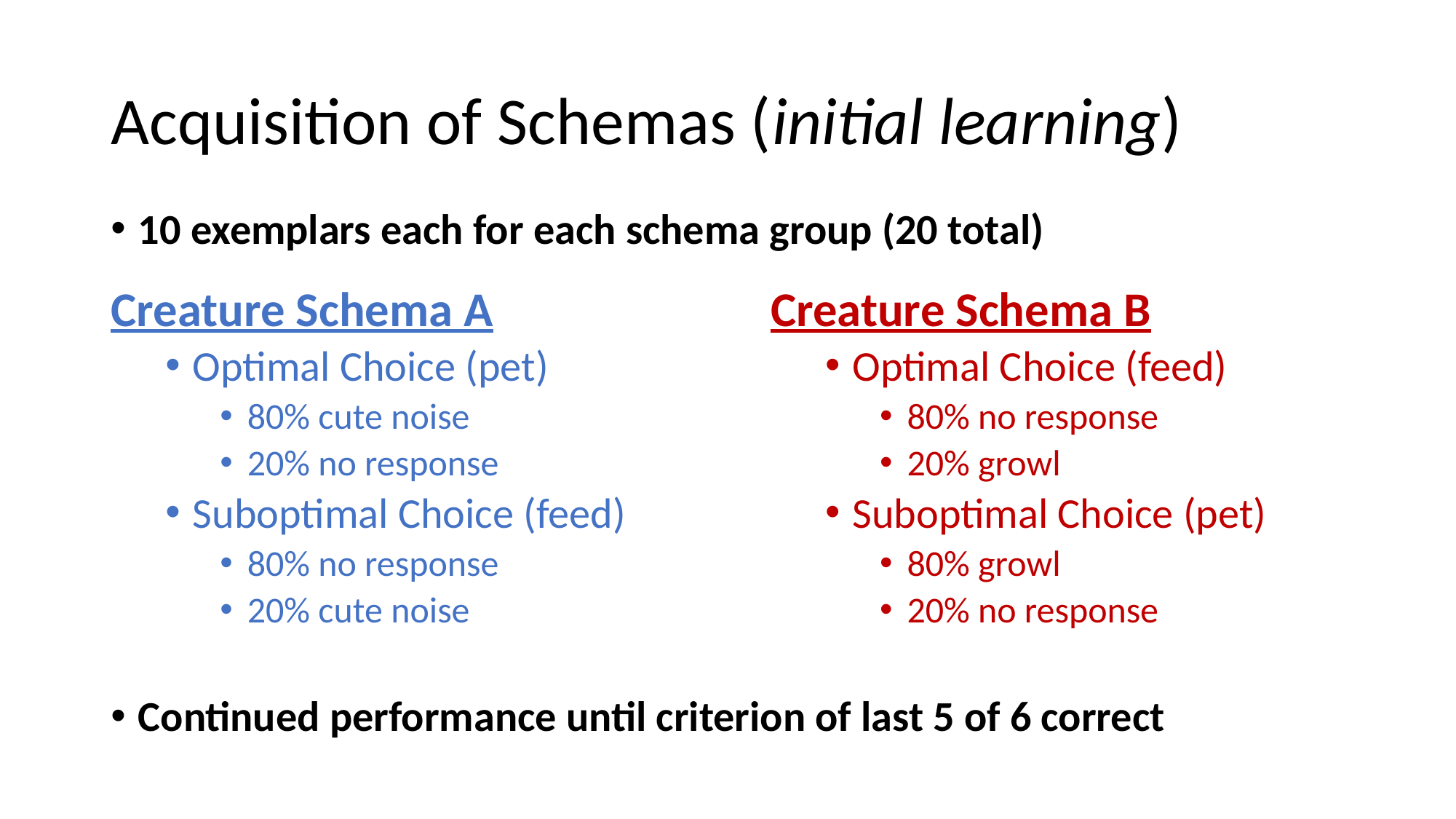

# Acquisition of Schemas (initial learning)
10 exemplars each for each schema group (20 total)
Creature Schema A
Optimal Choice (pet)
80% cute noise
20% no response
Suboptimal Choice (feed)
80% no response
20% cute noise
Creature Schema B
Optimal Choice (feed)
80% no response
20% growl
Suboptimal Choice (pet)
80% growl
20% no response
Continued performance until criterion of last 5 of 6 correct